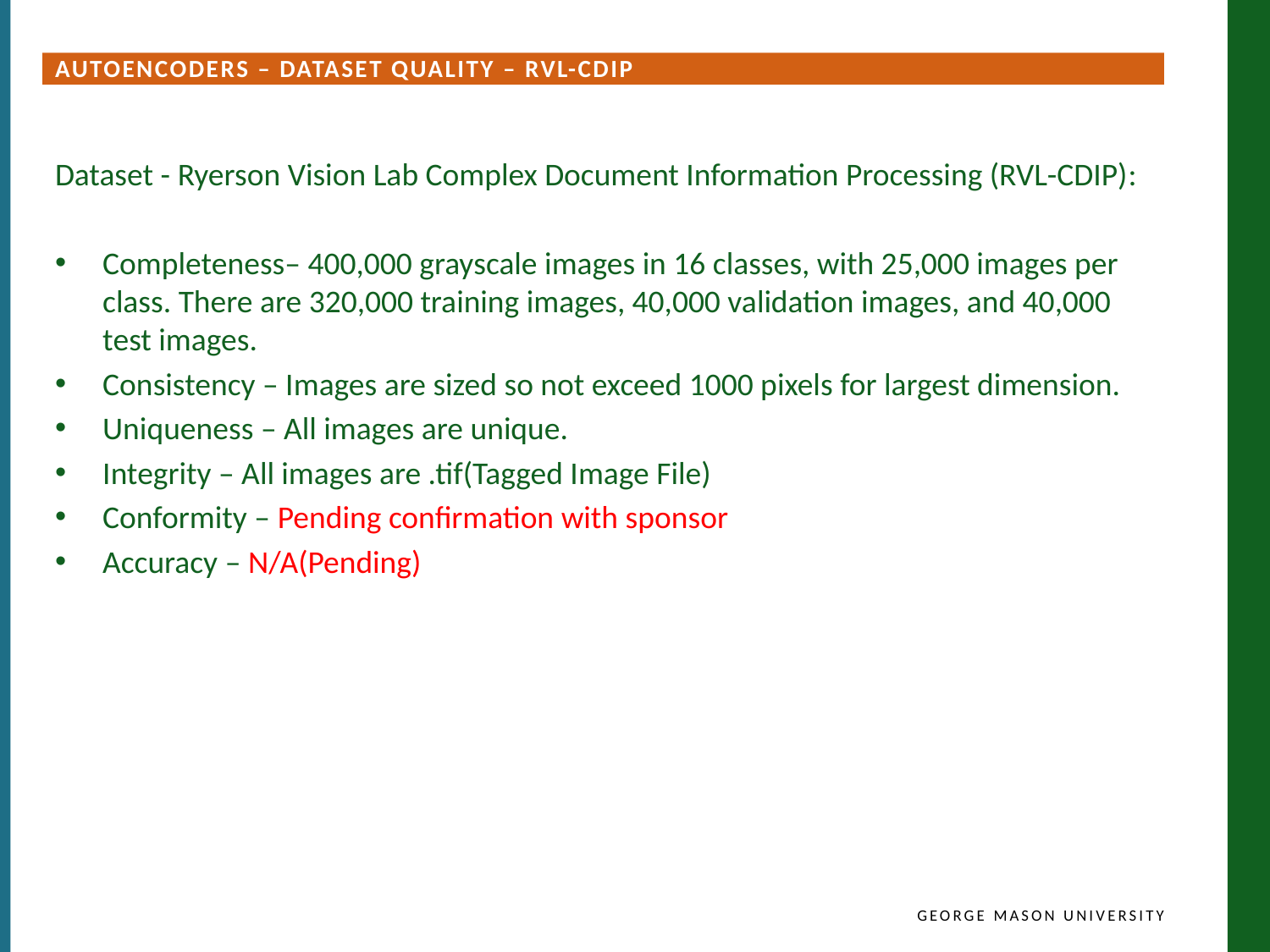

Autoencoders – Dataset Quality – Rvl-cdip
Dataset - Ryerson Vision Lab Complex Document Information Processing (RVL-CDIP):

Completeness– 400,000 grayscale images in 16 classes, with 25,000 images per class. There are 320,000 training images, 40,000 validation images, and 40,000 test images.
Consistency – Images are sized so not exceed 1000 pixels for largest dimension.
Uniqueness – All images are unique.
Integrity – All images are .tif(Tagged Image File)
Conformity – Pending confirmation with sponsor
Accuracy – N/A(Pending)